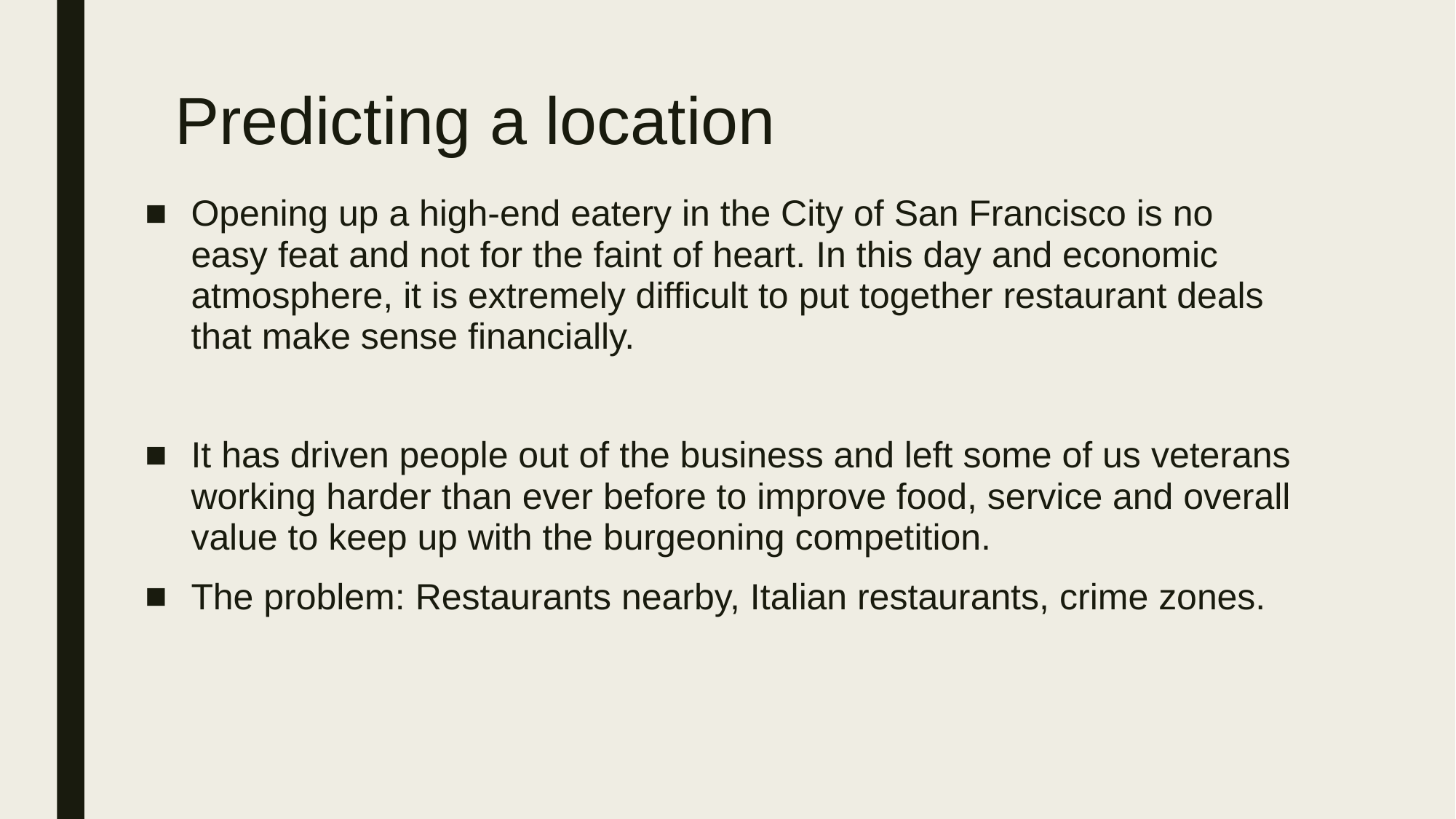

# Predicting a location
Opening up a high-end eatery in the City of San Francisco is no easy feat and not for the faint of heart. In this day and economic atmosphere, it is extremely difficult to put together restaurant deals that make sense financially.

It has driven people out of the business and left some of us veterans working harder than ever before to improve food, service and overall value to keep up with the burgeoning competition.
The problem: Restaurants nearby, Italian restaurants, crime zones.